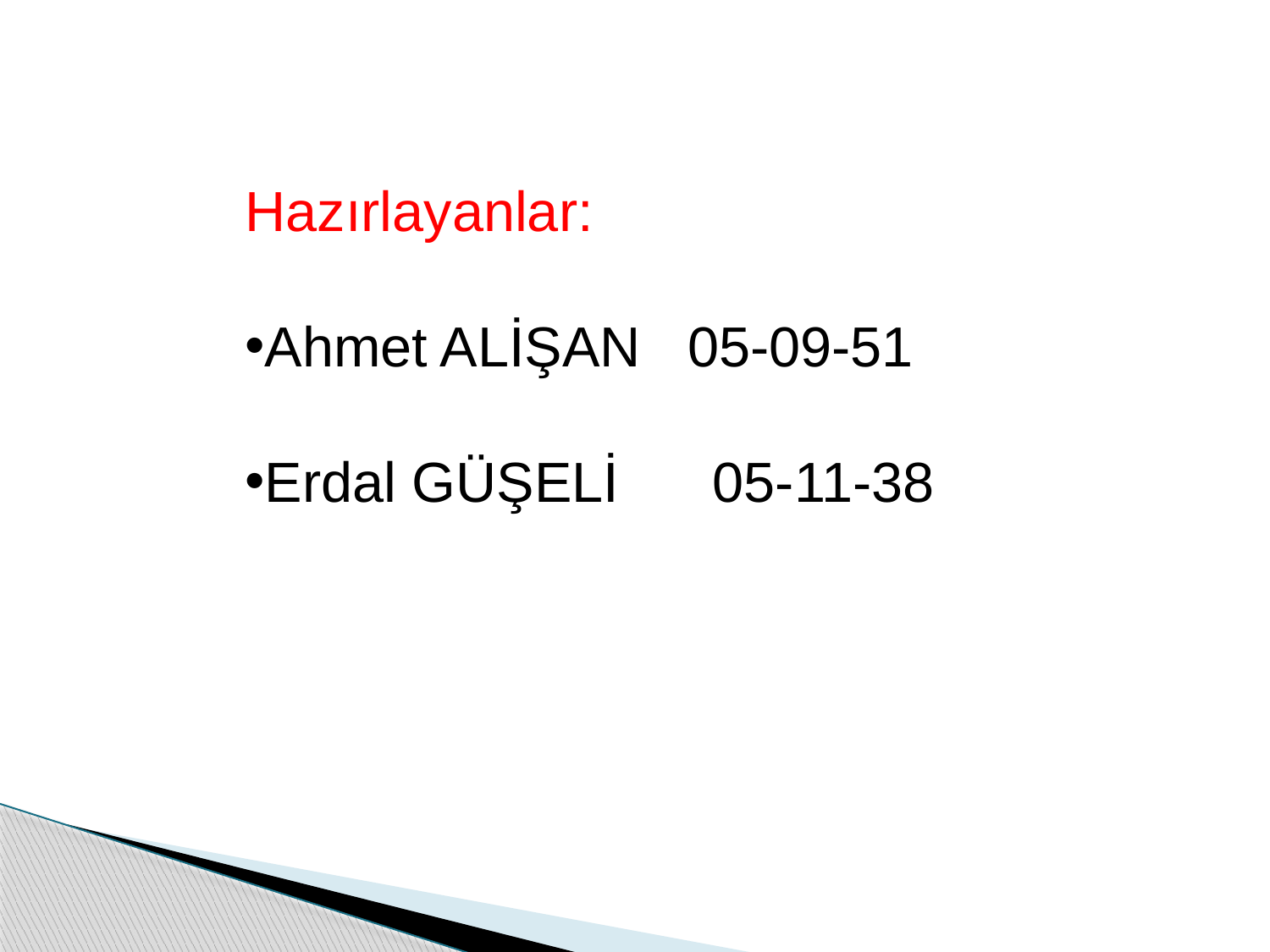

Hazırlayanlar:

Ahmet ALİŞAN   05-09-51

Erdal GÜŞELİ      05-11-38